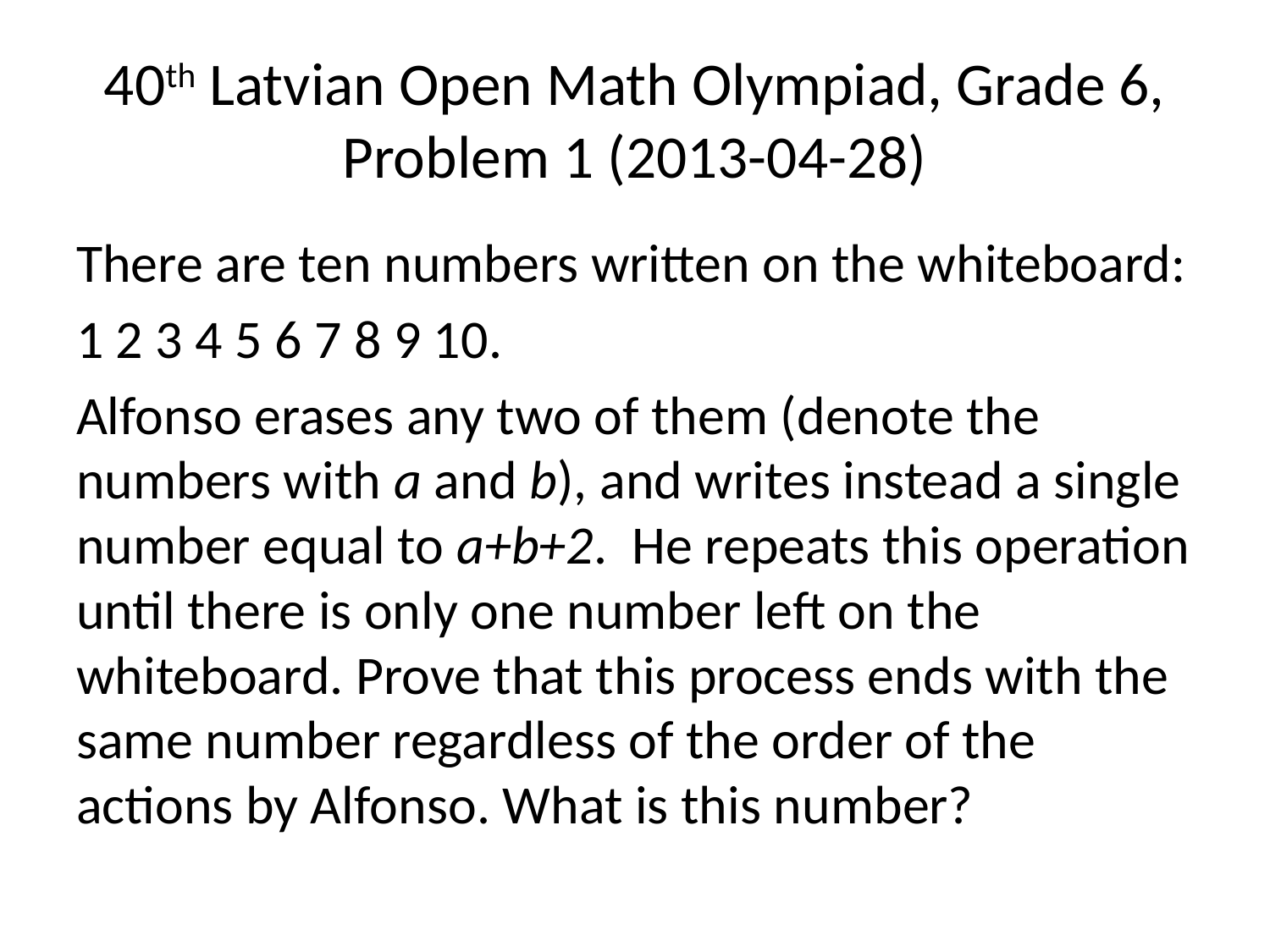

# 40th Latvian Open Math Olympiad, Grade 6, Problem 1 (2013-04-28)
There are ten numbers written on the whiteboard:
1 2 3 4 5 6 7 8 9 10.
Alfonso erases any two of them (denote the numbers with a and b), and writes instead a single number equal to a+b+2.  He repeats this operation until there is only one number left on the whiteboard. Prove that this process ends with the same number regardless of the order of the actions by Alfonso. What is this number?